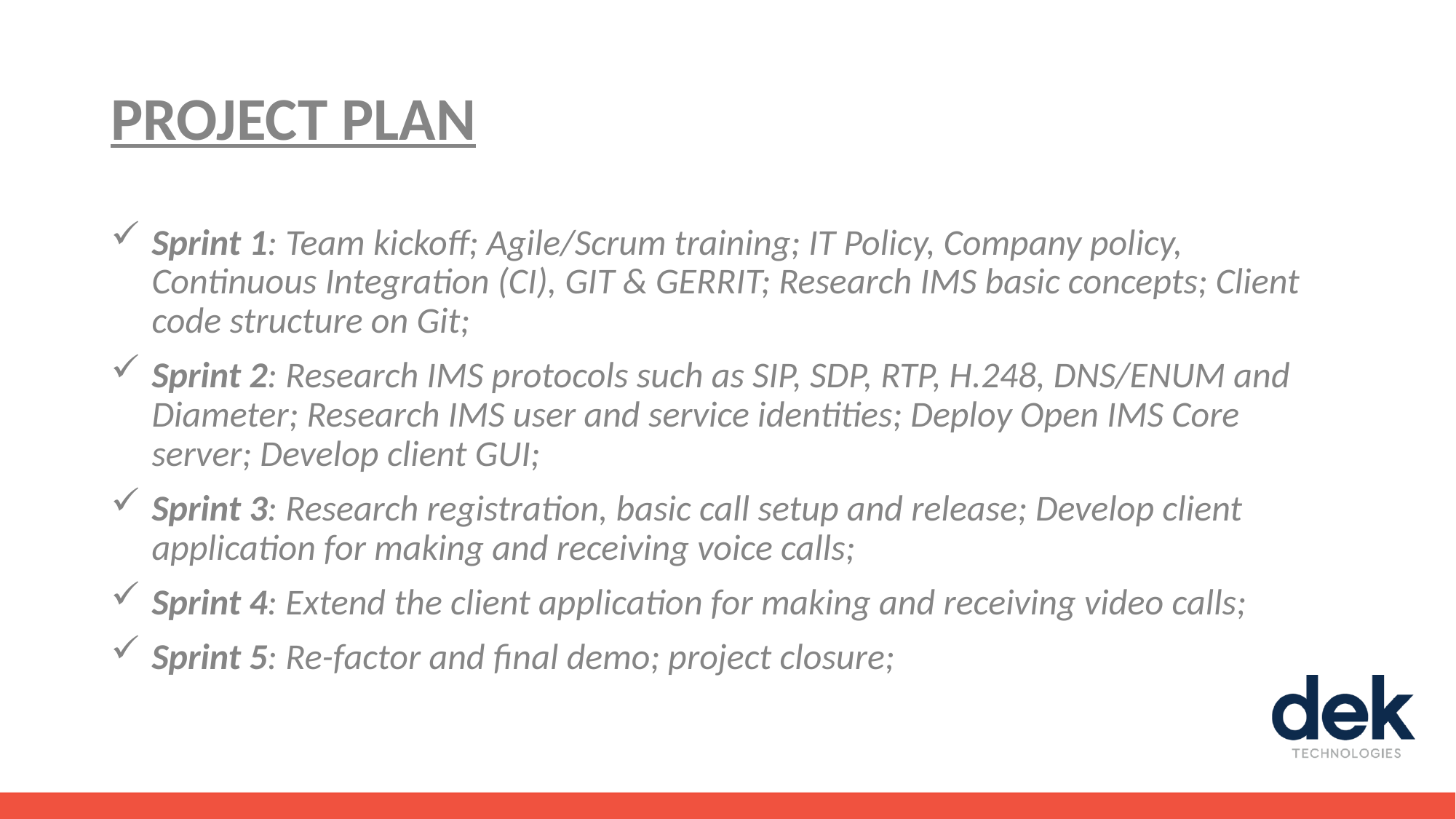

# PROJECT PLAN
Sprint 1: Team kickoff; Agile/Scrum training; IT Policy, Company policy, Continuous Integration (CI), GIT & GERRIT; Research IMS basic concepts; Client code structure on Git;
Sprint 2: Research IMS protocols such as SIP, SDP, RTP, H.248, DNS/ENUM and Diameter; Research IMS user and service identities; Deploy Open IMS Core server; Develop client GUI;
Sprint 3: Research registration, basic call setup and release; Develop client application for making and receiving voice calls;
Sprint 4: Extend the client application for making and receiving video calls;
Sprint 5: Re-factor and final demo; project closure;